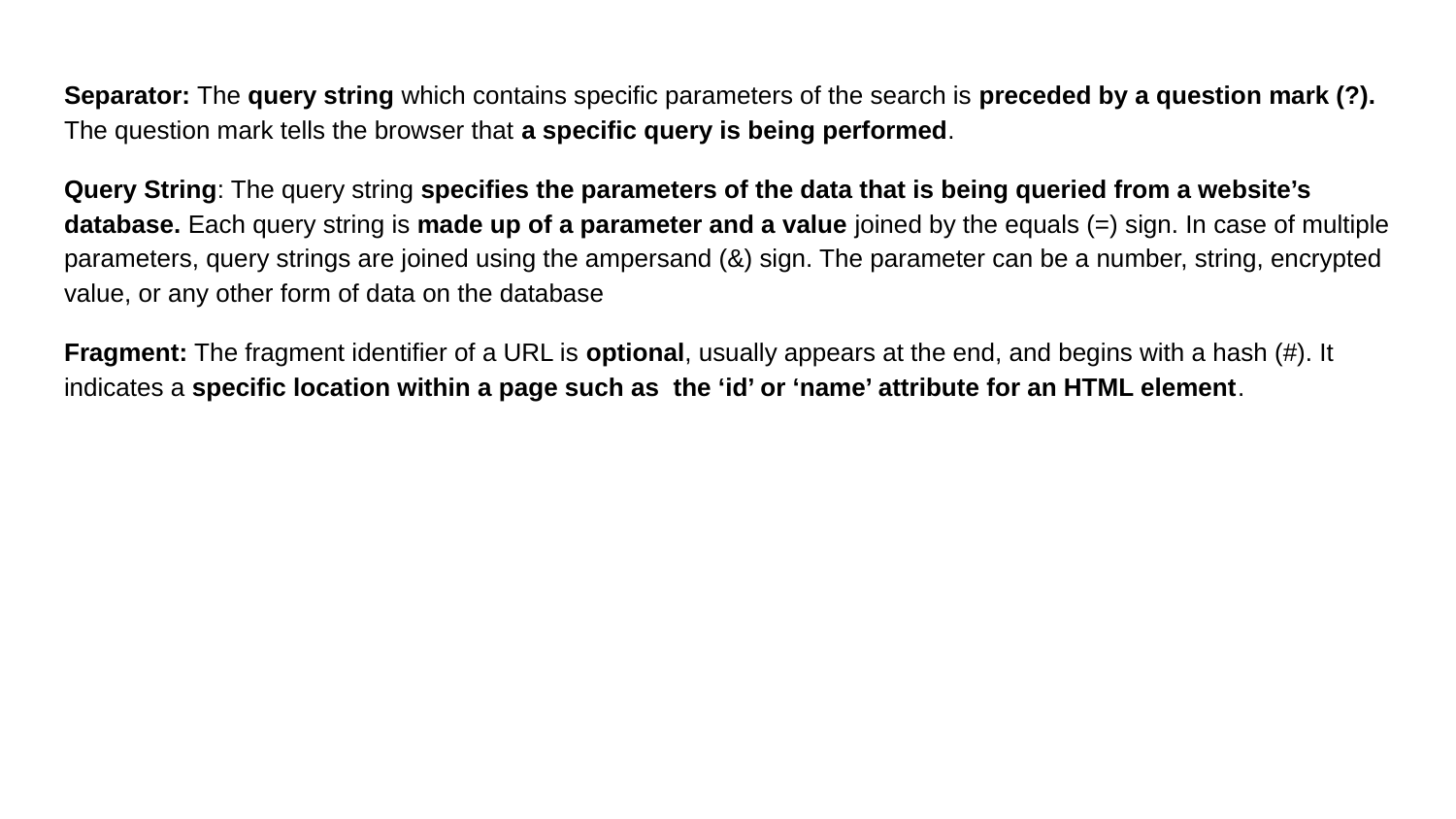

Separator: The query string which contains specific parameters of the search is preceded by a question mark (?). The question mark tells the browser that a specific query is being performed.
Query String: The query string specifies the parameters of the data that is being queried from a website’s database. Each query string is made up of a parameter and a value joined by the equals (=) sign. In case of multiple parameters, query strings are joined using the ampersand (&) sign. The parameter can be a number, string, encrypted value, or any other form of data on the database
Fragment: The fragment identifier of a URL is optional, usually appears at the end, and begins with a hash (#). It indicates a specific location within a page such as  the ‘id’ or ‘name’ attribute for an HTML element.